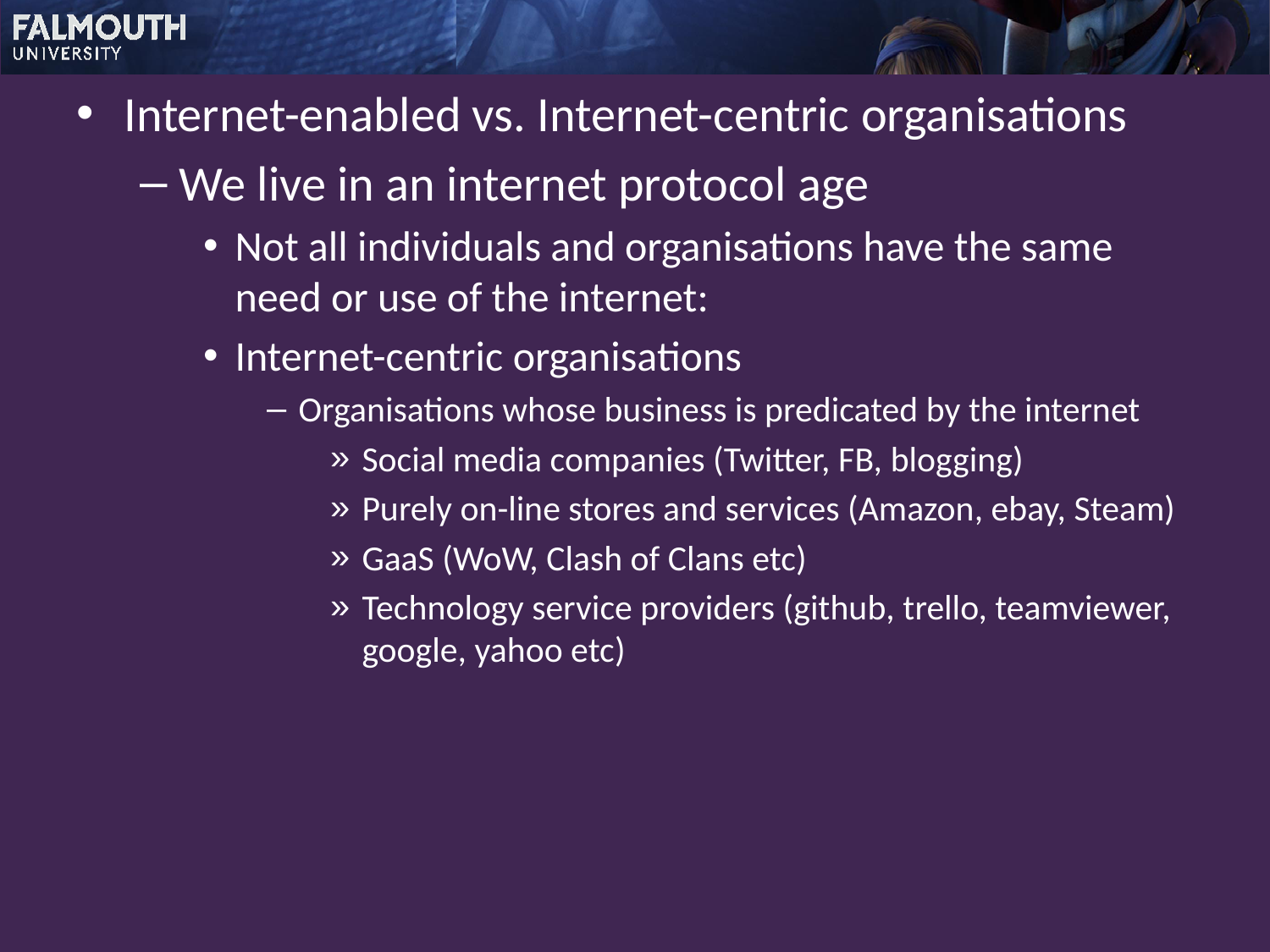

Internet-enabled vs. Internet-centric organisations
We live in an internet protocol age
Not all individuals and organisations have the same need or use of the internet:
Internet-centric organisations
Organisations whose business is predicated by the internet
Social media companies (Twitter, FB, blogging)
Purely on-line stores and services (Amazon, ebay, Steam)
GaaS (WoW, Clash of Clans etc)
Technology service providers (github, trello, teamviewer, google, yahoo etc)